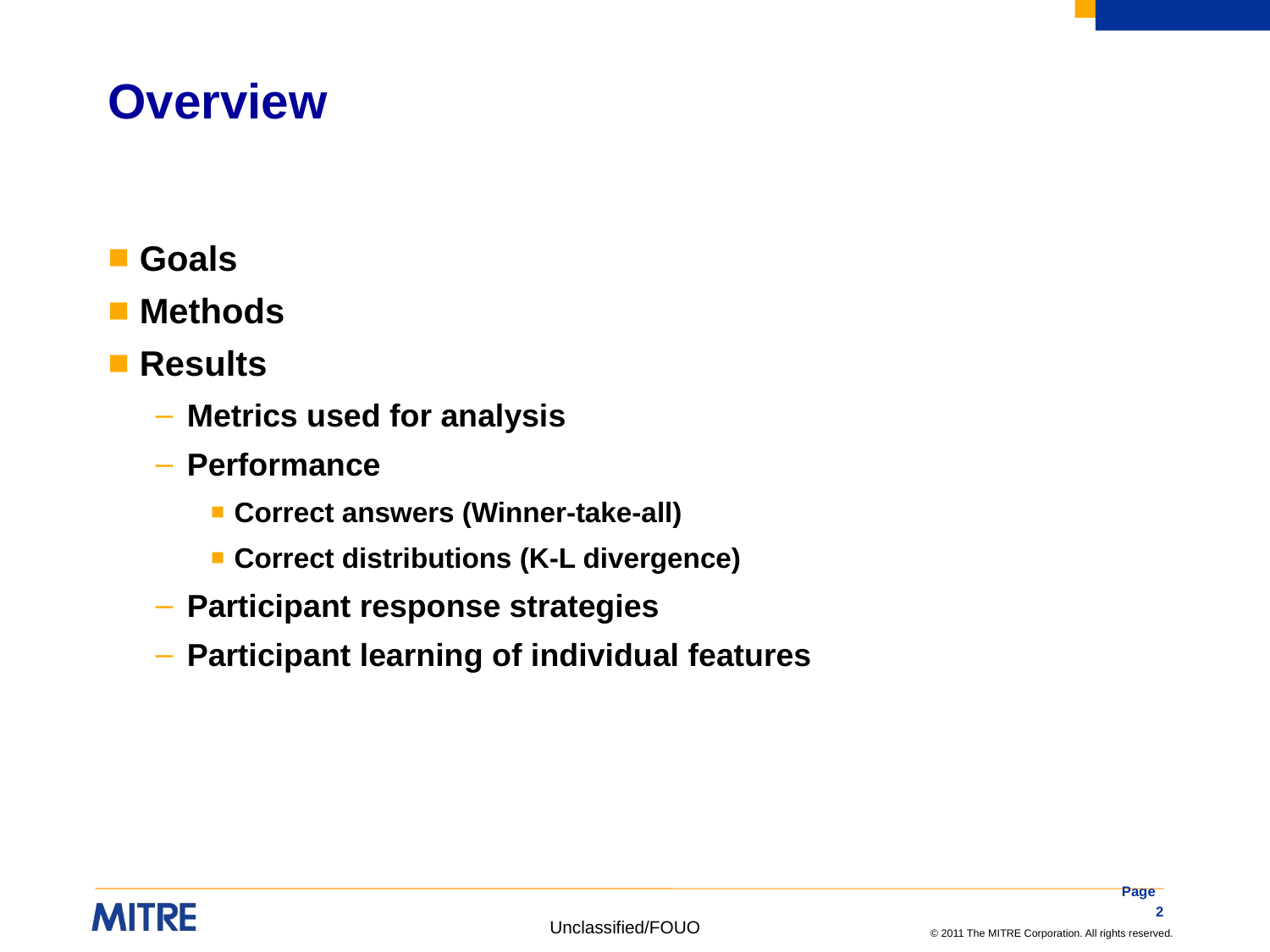

# Overview

Goals
Methods
Results
Metrics used for analysis
Performance
Correct answers (Winner-take-all)
Correct distributions (K-L divergence)
Participant response strategies
Participant learning of individual features
Page  2